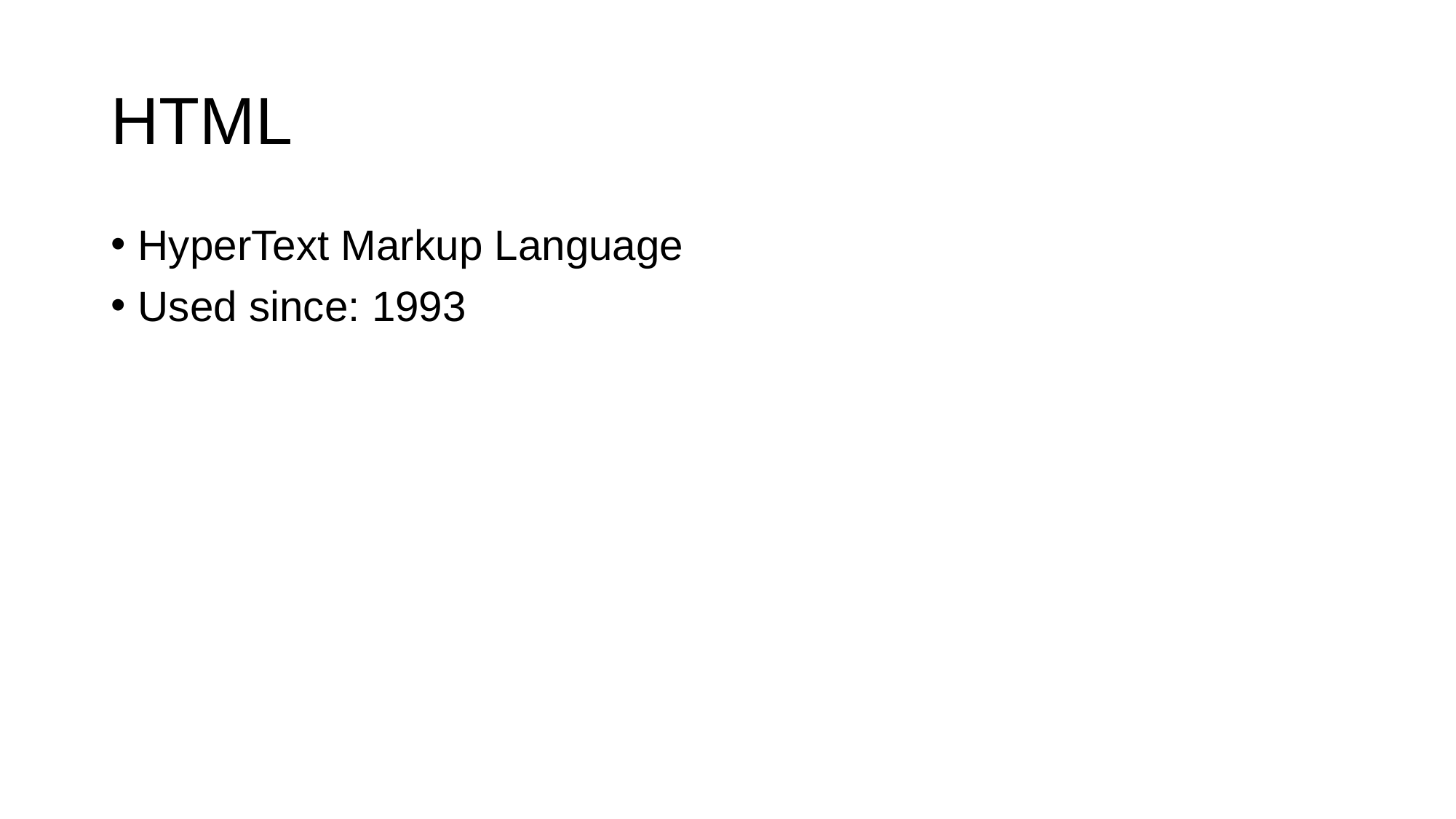

# HTML
HyperText Markup Language
Used since: 1993